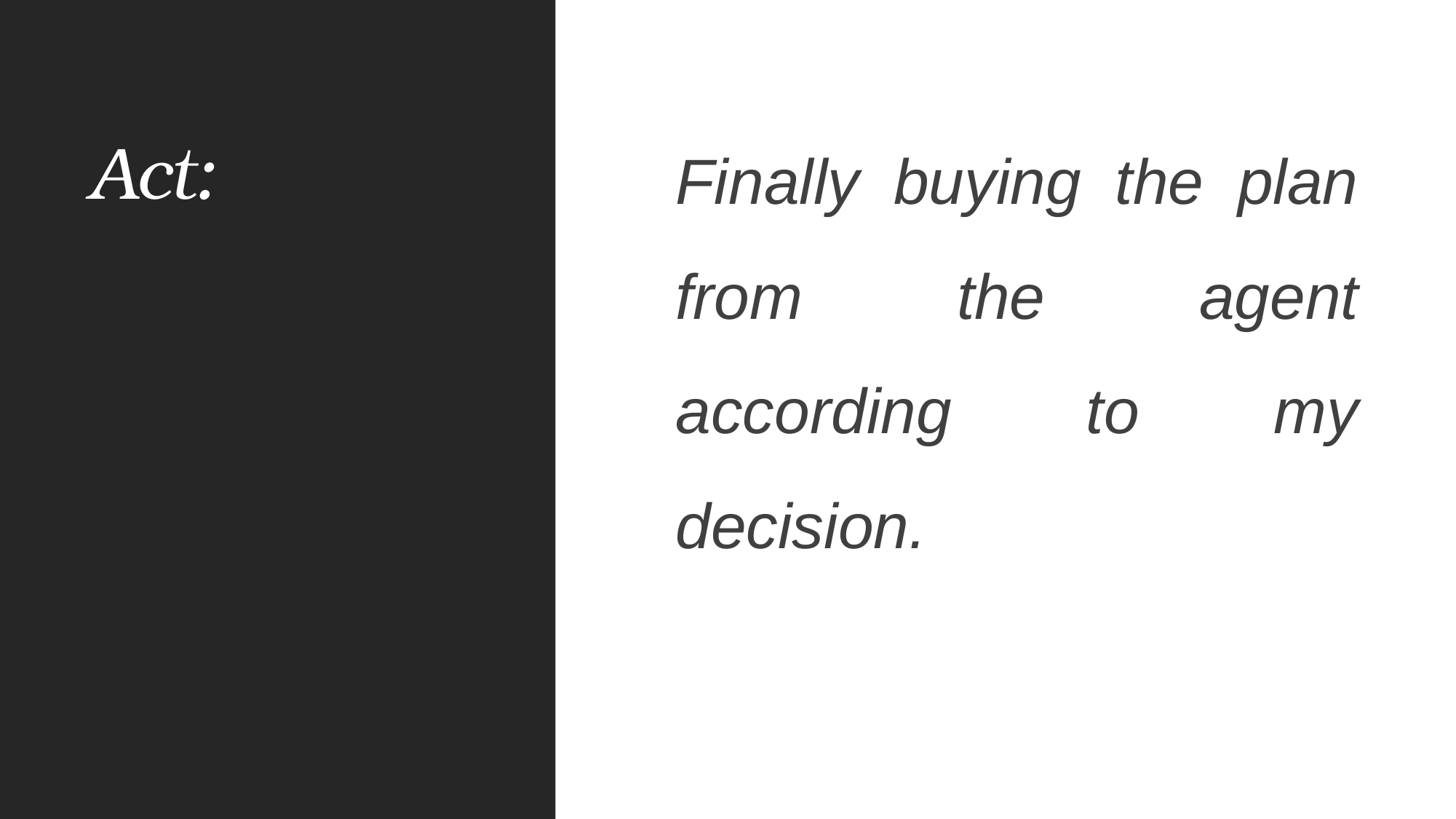

# Act:
Finally buying the plan from the agent according to my decision.